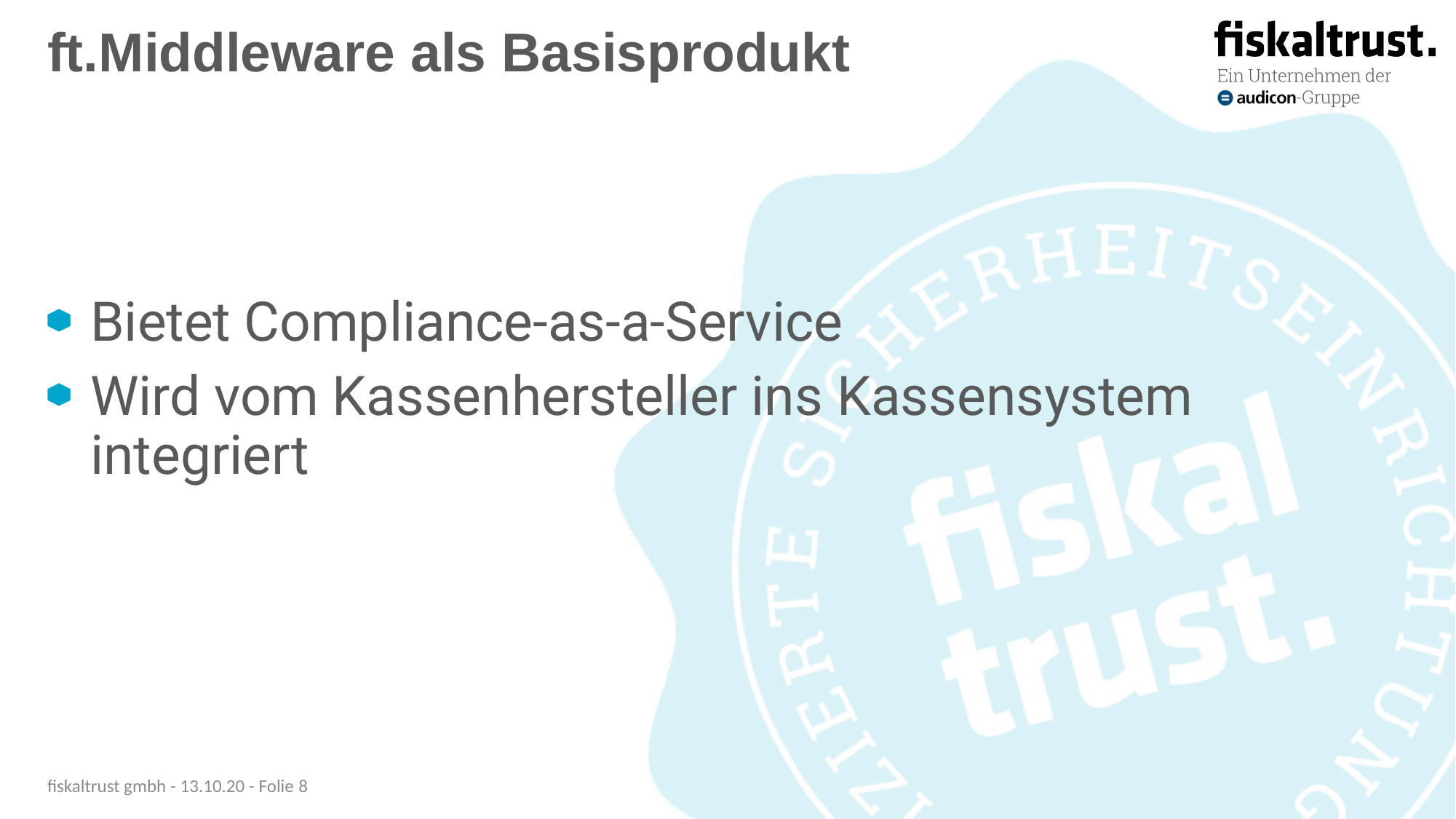

# ft.Middleware als Basisprodukt

Bietet Compliance-as-a-Service
Wird vom Kassenhersteller ins Kassensystem integriert
fiskaltrust gmbh - 13.10.20 - Folie 8